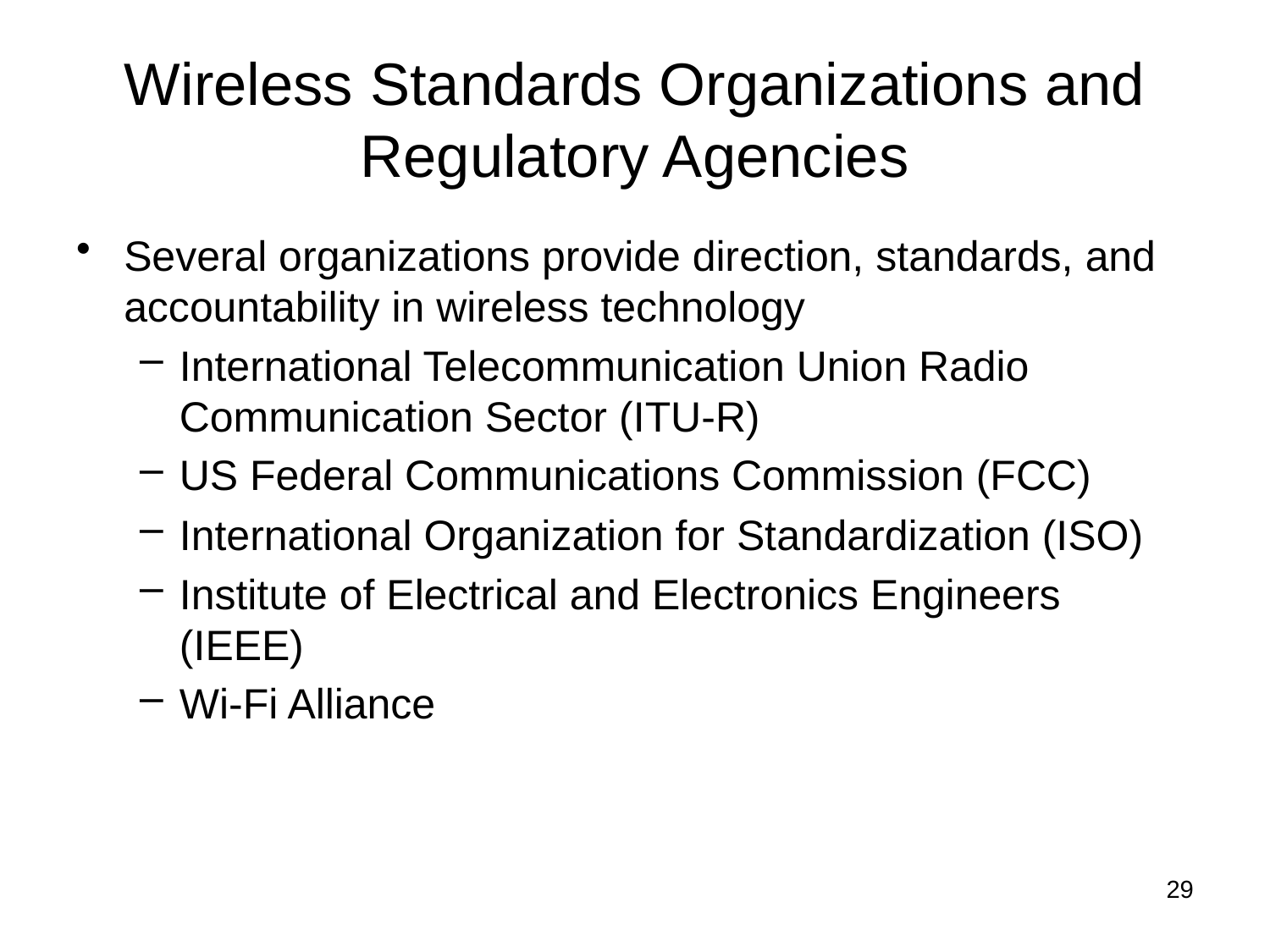

# Wireless Standards Organizations and Regulatory Agencies
Several organizations provide direction, standards, and accountability in wireless technology
International Telecommunication Union Radio Communication Sector (ITU-R)
US Federal Communications Commission (FCC)
International Organization for Standardization (ISO)
Institute of Electrical and Electronics Engineers (IEEE)
Wi-Fi Alliance
29